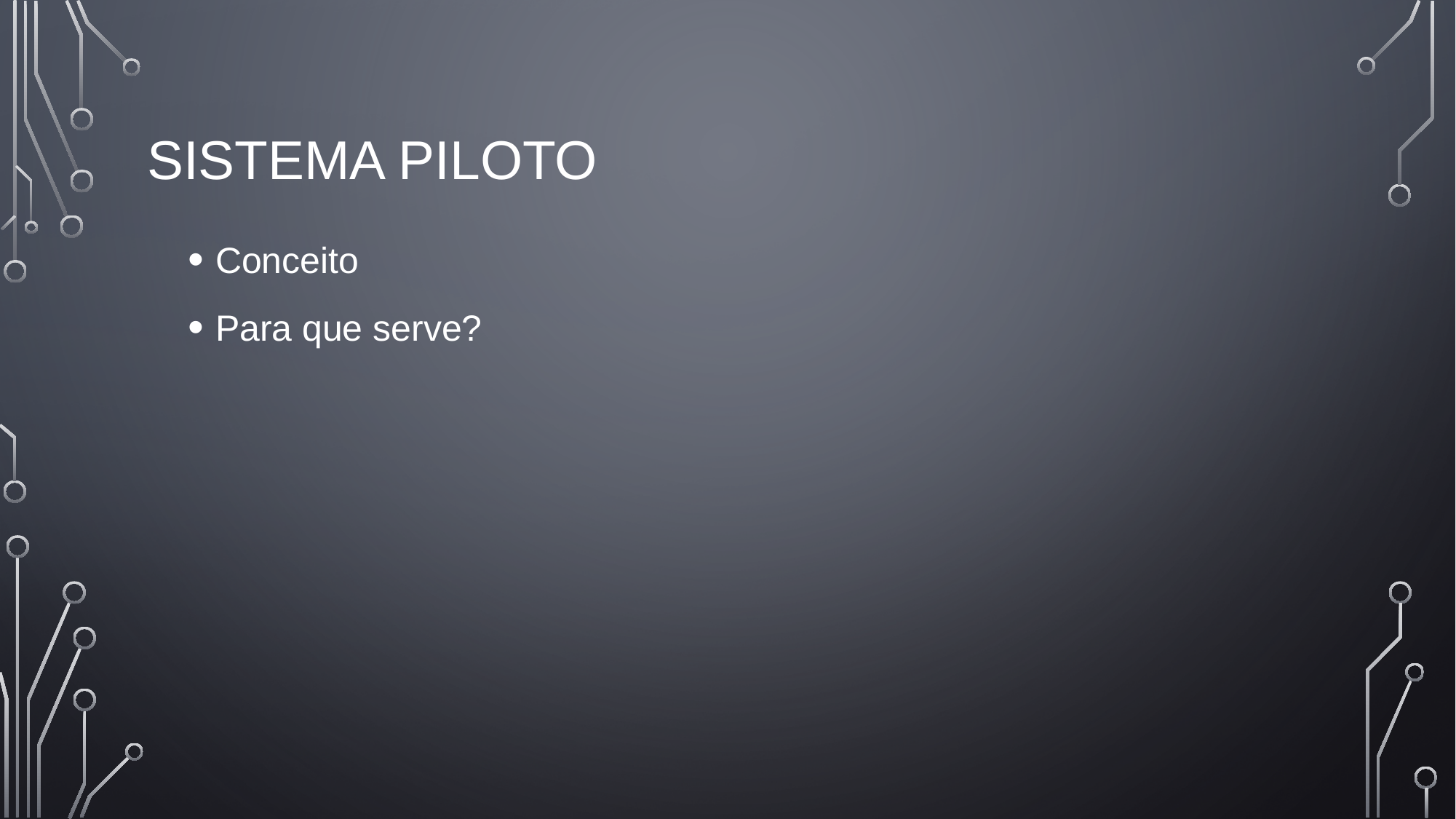

# Sistema Piloto
Conceito
Para que serve?